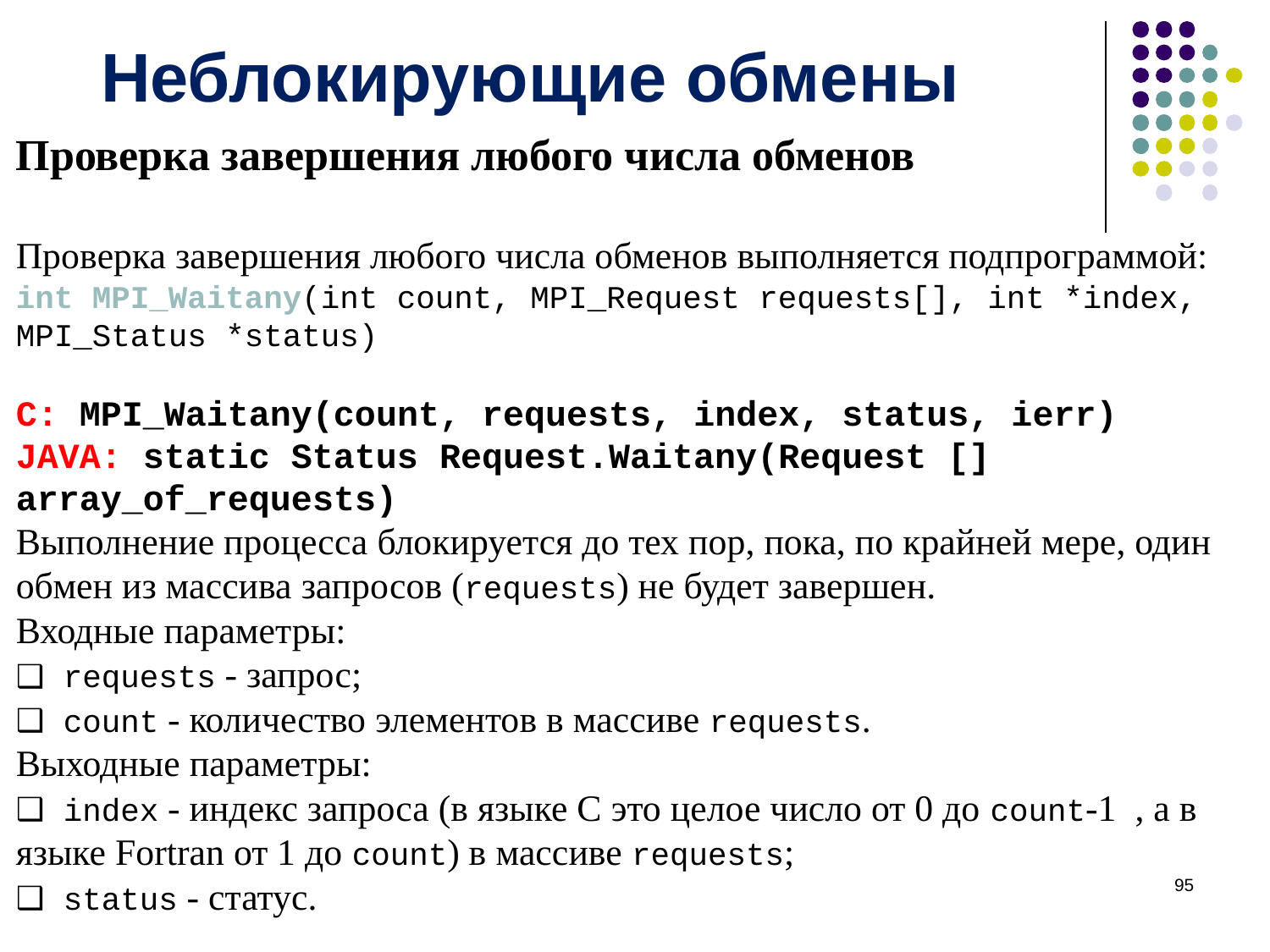

# Неблокирующие обмены
Проверка завершения любого числа обменов

Проверка завершения любого числа обменов выполняется подпрограммой:
int MPI_Waitany(int count, MPI_Request requests[], int *index, MPI_Status *status)

C: MPI_Waitany(count, requests, index, status, ierr)
JAVA: static Status Request.Waitany(Request [] array_of_requests)
Выполнение процесса блокируется до тех пор, пока, по крайней мере, один обмен из массива запросов (requests) не будет завершен.
Входные параметры:
 requests - запрос;
 count - количество элементов в массиве requests.
Выходные параметры:
 index - индекс запроса (в языке C это целое число от 0 до count-1  , а в языке Fortran от 1 до count) в массиве requests;
 status - статус.
95